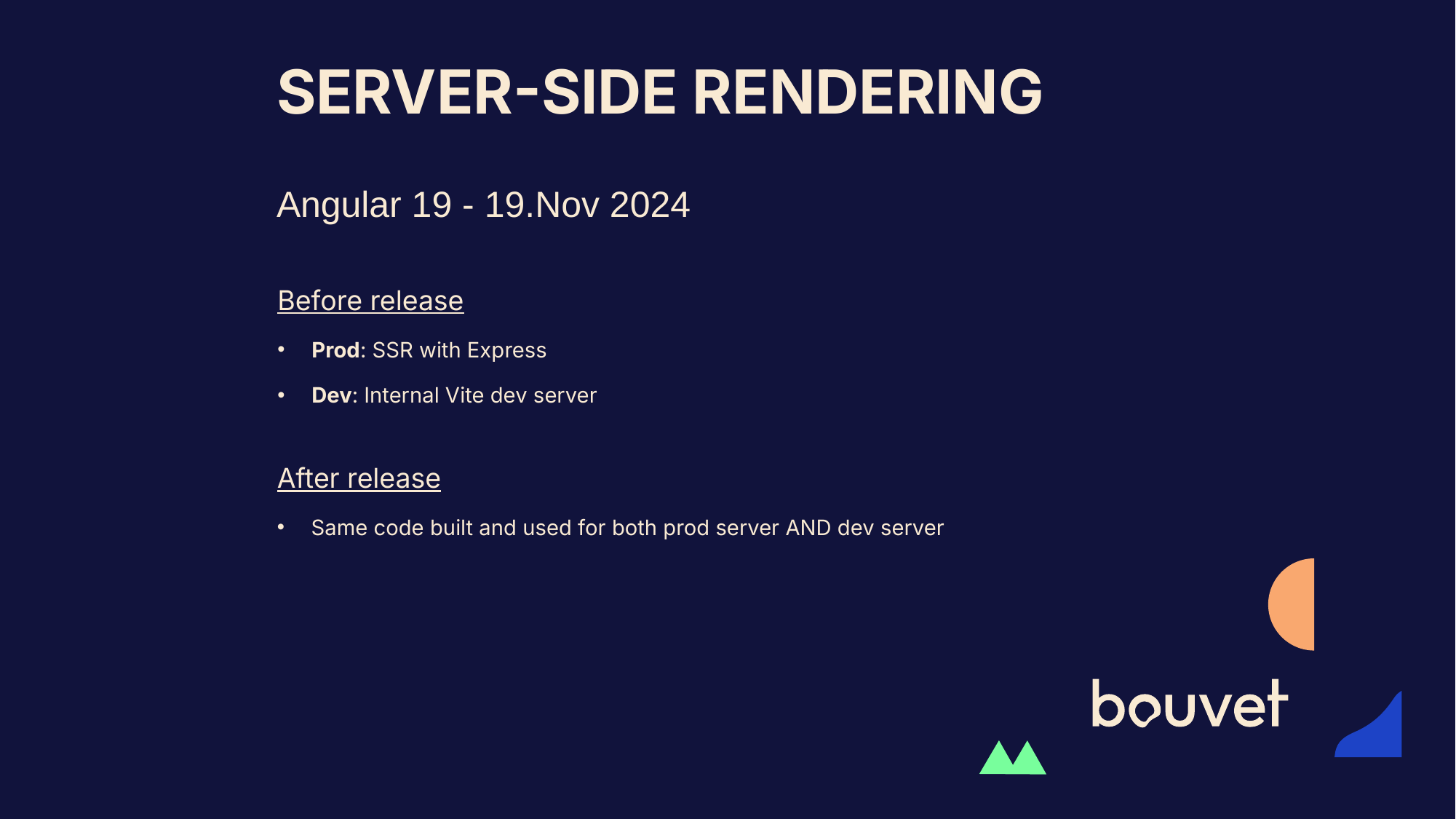

# Server-side rendering
Angular 19 - 19.Nov 2024
Before release
Prod: SSR with Express
Dev: Internal Vite dev server

After release
Same code built and used for both prod server AND dev server